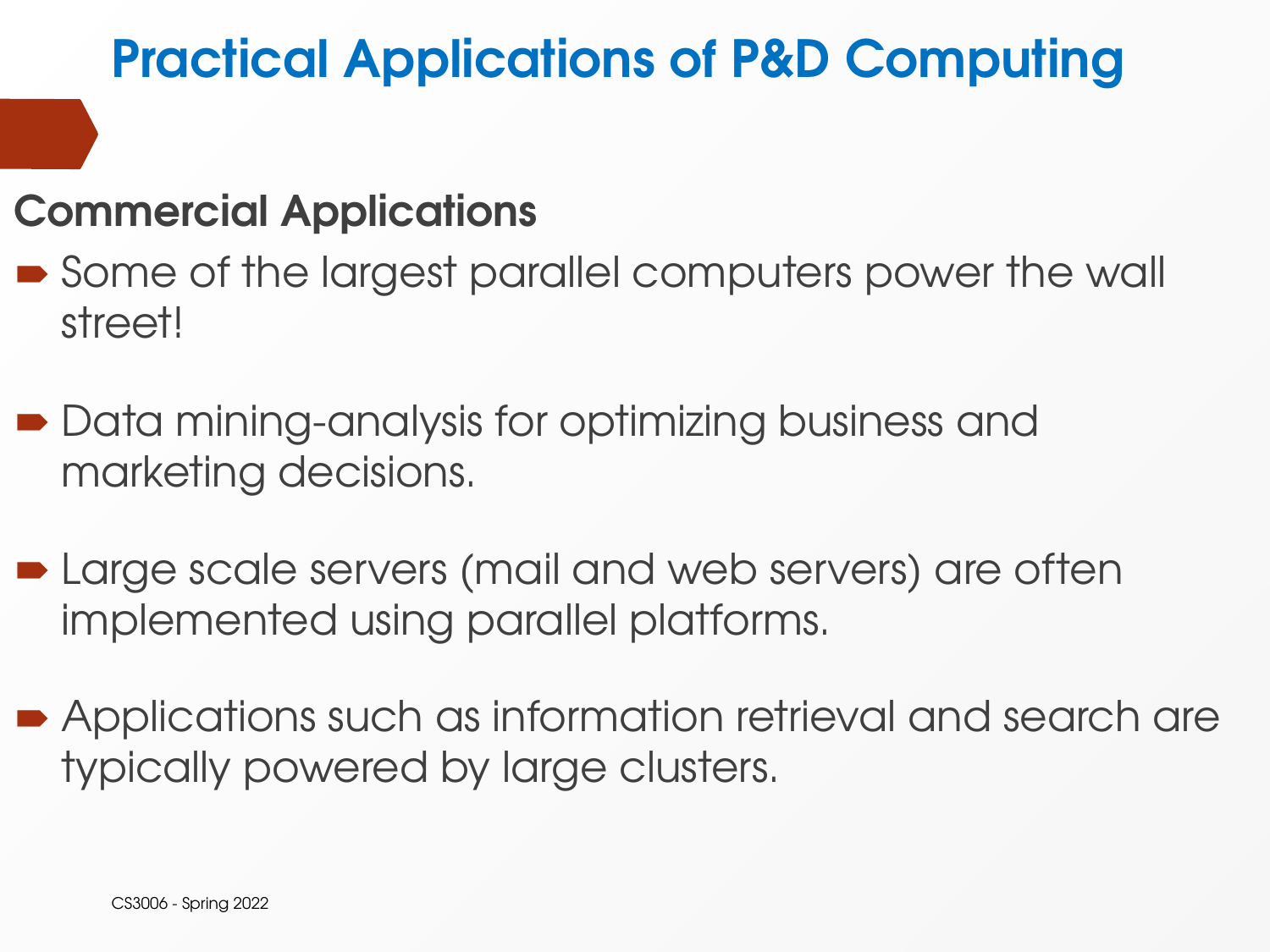

# Practical Applications of P&D Computing
Commercial Applications
Some of the largest parallel computers power the wall street!

Data mining-analysis for optimizing business and marketing decisions.

Large scale servers (mail and web servers) are often implemented using parallel platforms.

Applications such as information retrieval and search are typically powered by large clusters.

CS3006 - Spring 2022